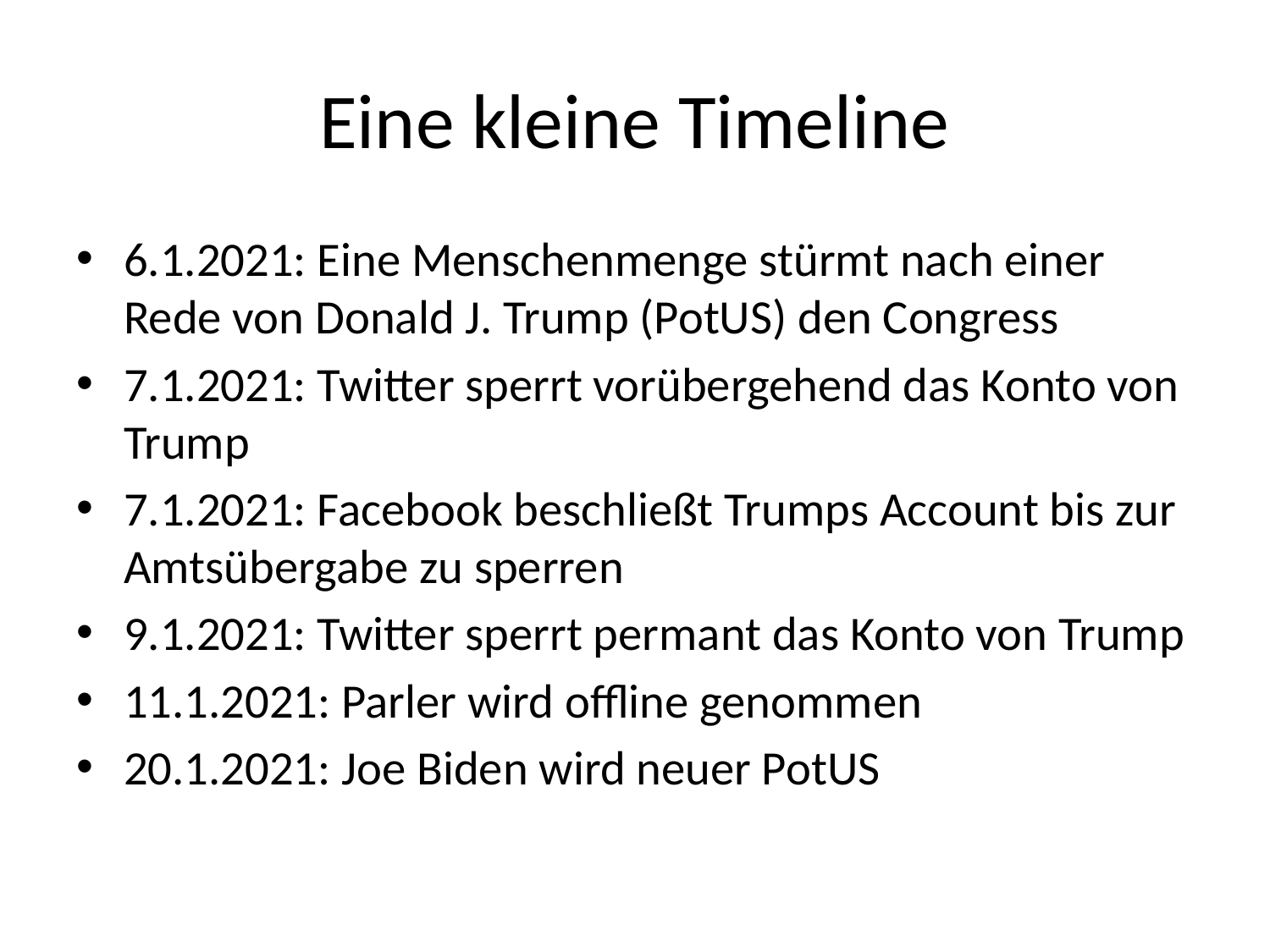

# Eine kleine Timeline
6.1.2021: Eine Menschenmenge stürmt nach einer Rede von Donald J. Trump (PotUS) den Congress
7.1.2021: Twitter sperrt vorübergehend das Konto von Trump
7.1.2021: Facebook beschließt Trumps Account bis zur Amtsübergabe zu sperren
9.1.2021: Twitter sperrt permant das Konto von Trump
11.1.2021: Parler wird offline genommen
20.1.2021: Joe Biden wird neuer PotUS